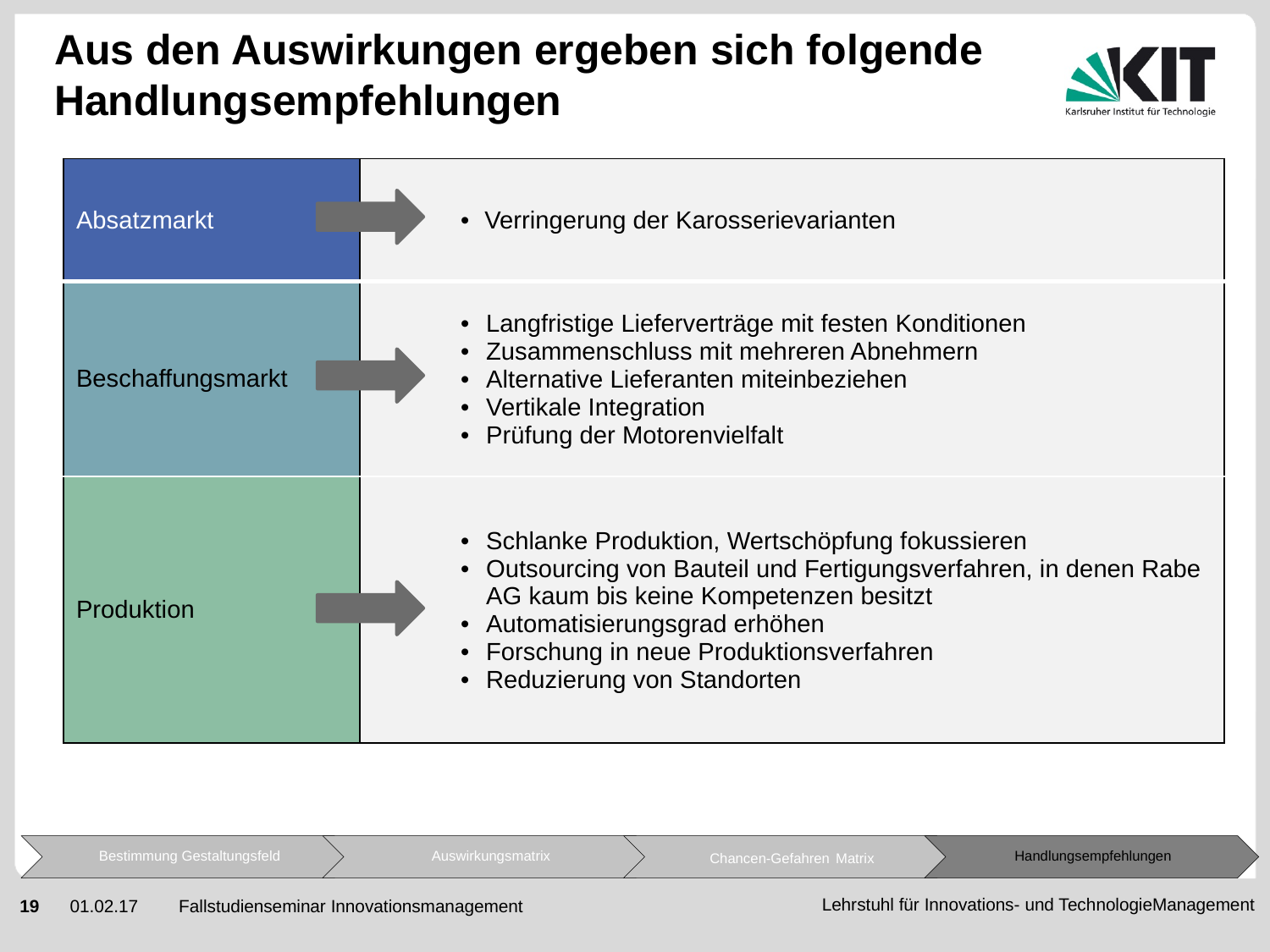

# Aus den Auswirkungen ergeben sich folgende Handlungsempfehlungen
| Absatzmarkt | Verringerung der Karosserievarianten |
| --- | --- |
| Beschaffungsmarkt | Langfristige Lieferverträge mit festen Konditionen Zusammenschluss mit mehreren Abnehmern Alternative Lieferanten miteinbeziehen Vertikale Integration Prüfung der Motorenvielfalt |
| Produktion | Schlanke Produktion, Wertschöpfung fokussieren Outsourcing von Bauteil und Fertigungsverfahren, in denen Rabe AG kaum bis keine Kompetenzen besitzt Automatisierungsgrad erhöhen Forschung in neue Produktionsverfahren Reduzierung von Standorten |

Bestimmung Gestaltungsfeld
Auswirkungsmatrix
Chancen-Gefahren Matrix
Handlungsempfehlungen
Fallstudienseminar Innovationsmanagement